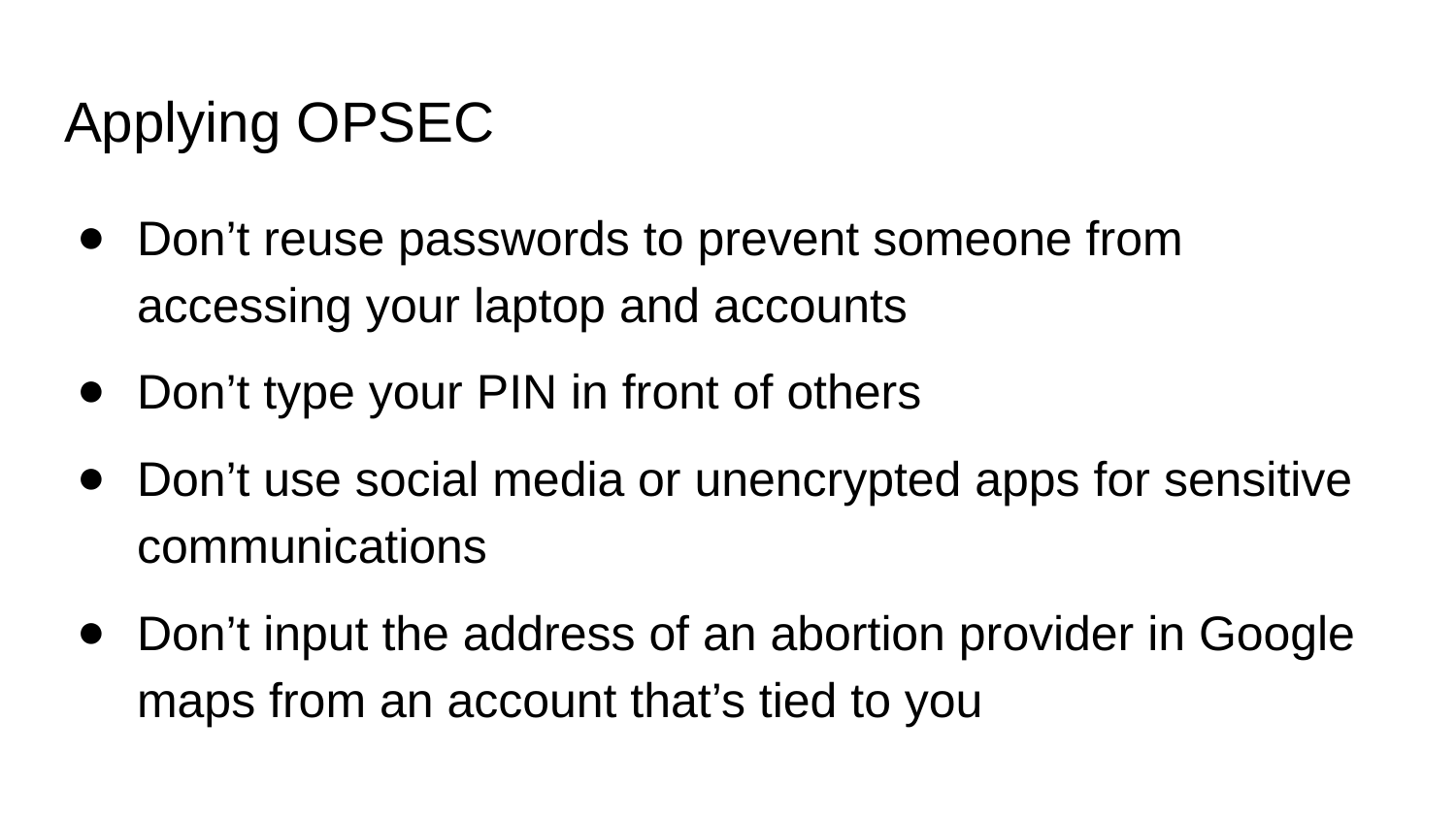

# Applying OPSEC
Don’t reuse passwords to prevent someone from accessing your laptop and accounts
Don’t type your PIN in front of others
Don’t use social media or unencrypted apps for sensitive communications
Don’t input the address of an abortion provider in Google maps from an account that’s tied to you